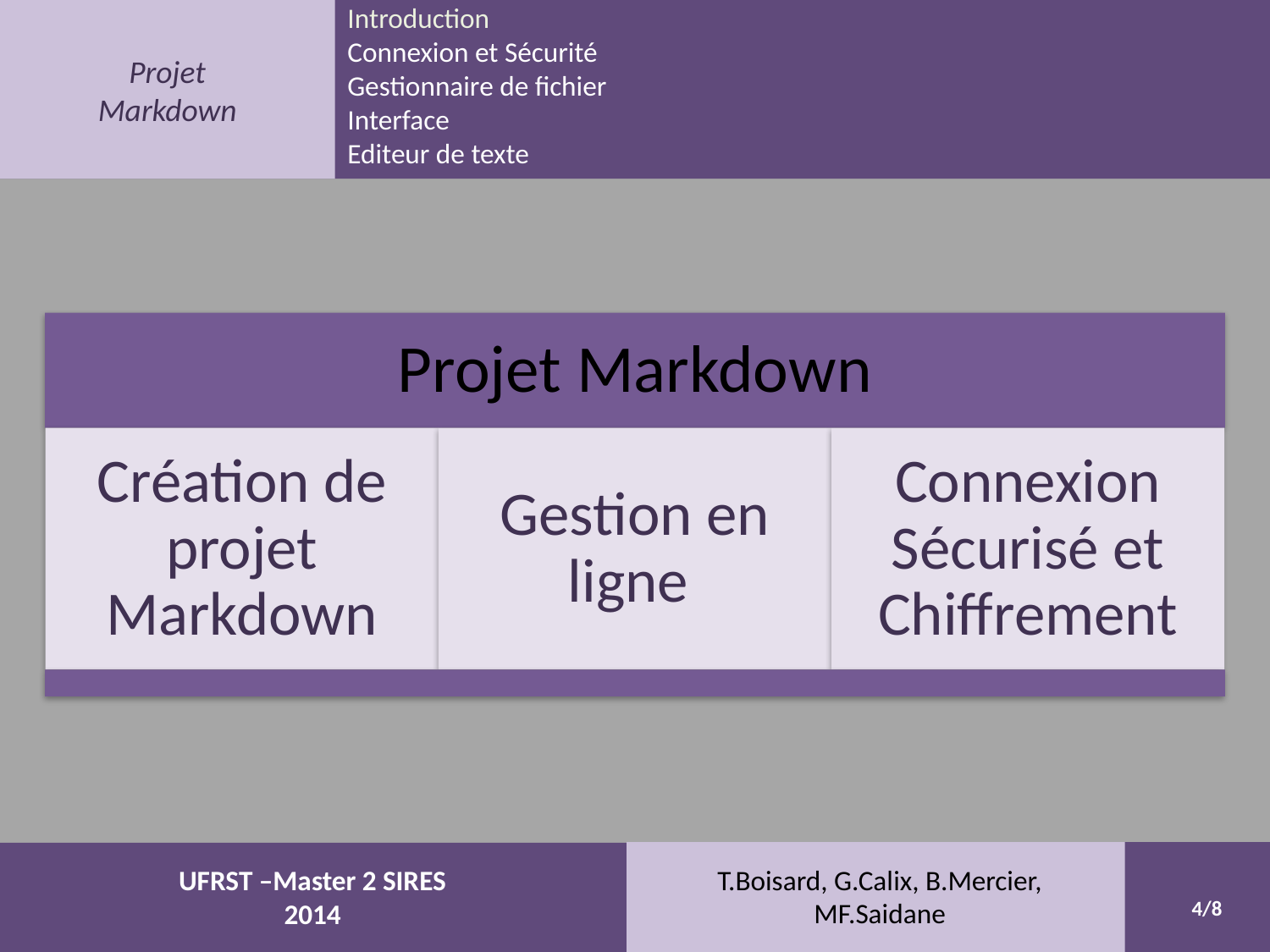

Introduction
Connexion et Sécurité
Gestionnaire de fichier
Interface
Editeur de texte

Projet
Markdown

#
Projet Markdown
Création de projet Markdown
Gestion en ligne
Connexion Sécurisé et Chiffrement

T.Boisard, G.Calix, B.Mercier, MF.Saidane
UFRST –Master 2 SIRES
2014
4/8